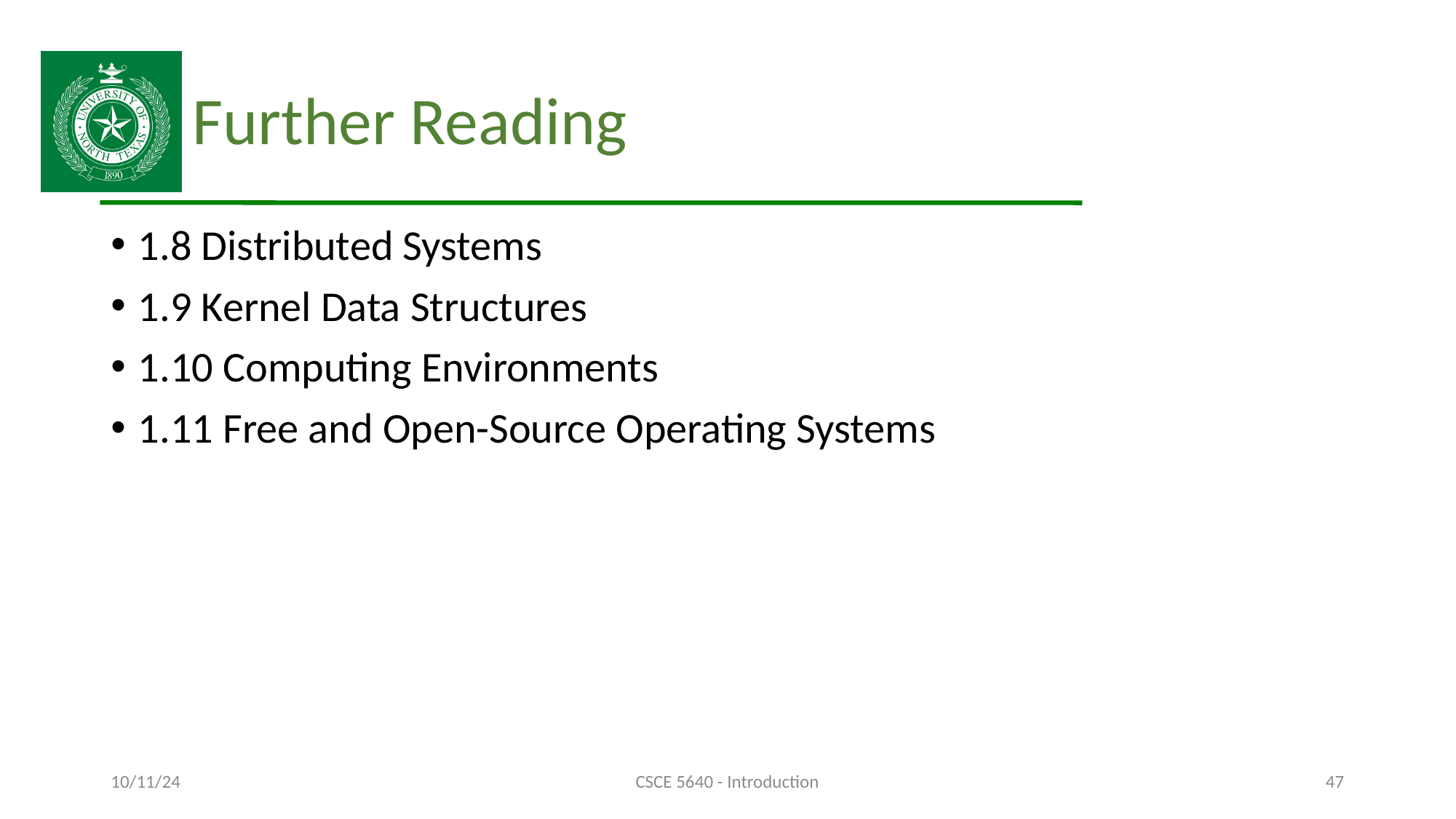

# Further Reading
1.8 Distributed Systems
1.9 Kernel Data Structures
1.10 Computing Environments
1.11 Free and Open-Source Operating Systems

10/11/24
CSCE 5640 - Introduction
47